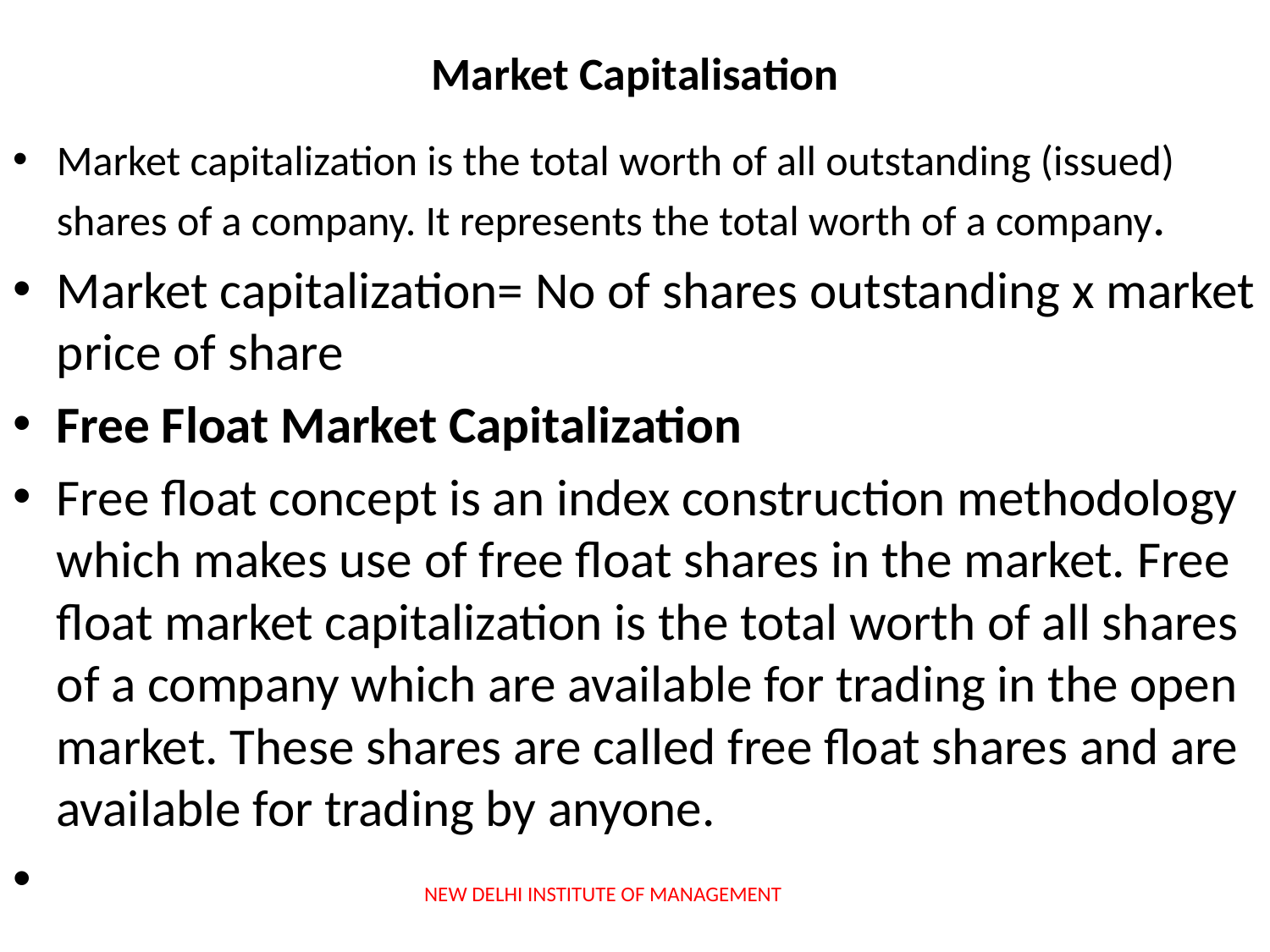

# Market Capitalisation
Market capitalization is the total worth of all outstanding (issued) shares of a company. It represents the total worth of a company.
Market capitalization= No of shares outstanding x market price of share
Free Float Market Capitalization
Free float concept is an index construction methodology which makes use of free float shares in the market. Free float market capitalization is the total worth of all shares of a company which are available for trading in the open market. These shares are called free float shares and are available for trading by anyone.

NEW DELHI INSTITUTE OF MANAGEMENT